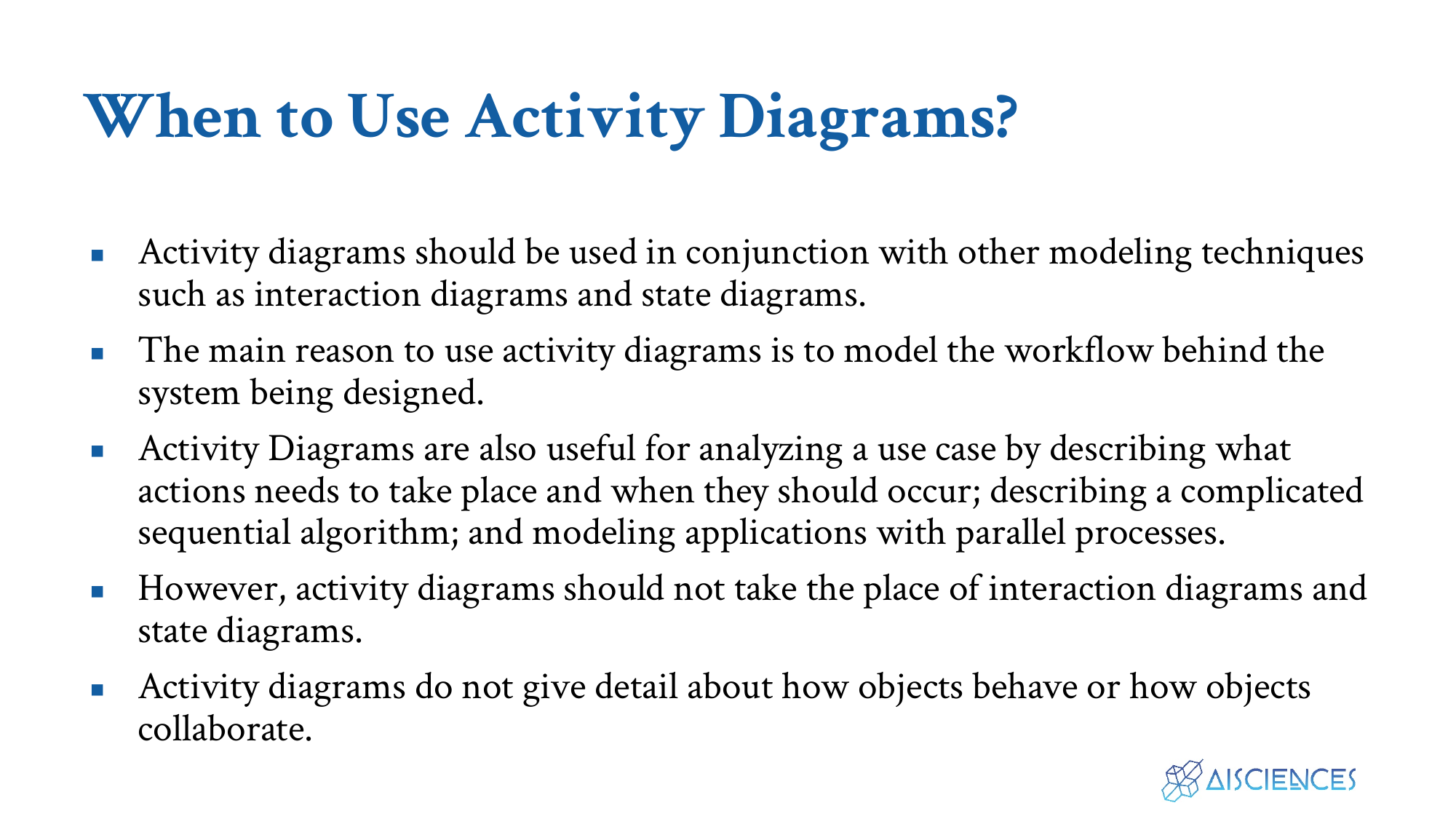

# When to Use Activity Diagrams?
Activity diagrams should be used in conjunction with other modeling techniques such as interaction diagrams and state diagrams.
The main reason to use activity diagrams is to model the workflow behind the system being designed.
Activity Diagrams are also useful for analyzing a use case by describing what actions needs to take place and when they should occur; describing a complicated sequential algorithm; and modeling applications with parallel processes.
However, activity diagrams should not take the place of interaction diagrams and state diagrams.
Activity diagrams do not give detail about how objects behave or how objects collaborate.